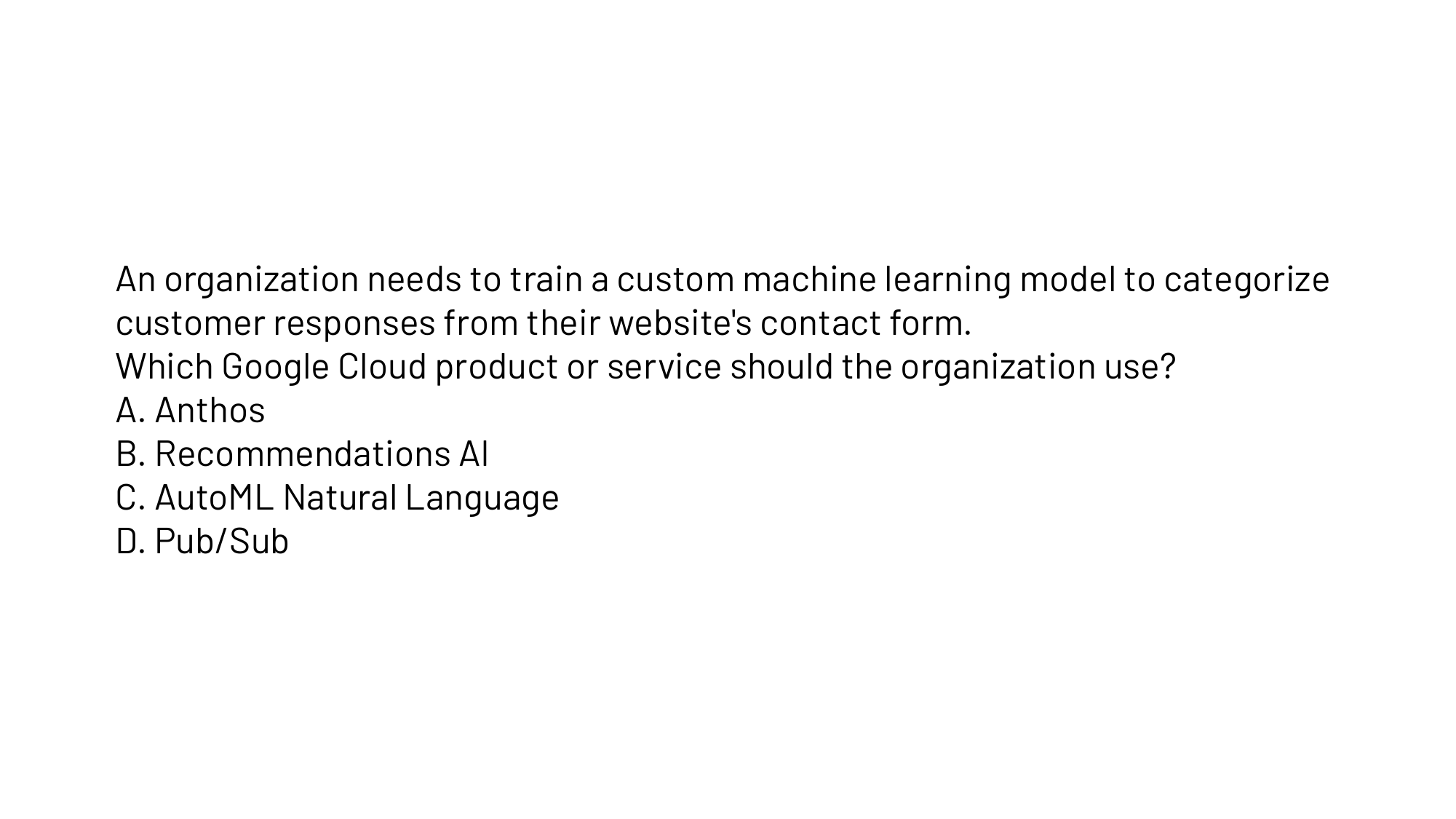

An organization needs to train a custom machine learning model to categorize customer responses from their website's contact form.
Which Google Cloud product or service should the organization use?
A. Anthos
B. Recommendations AI
C. AutoML Natural Language
D. Pub/Sub